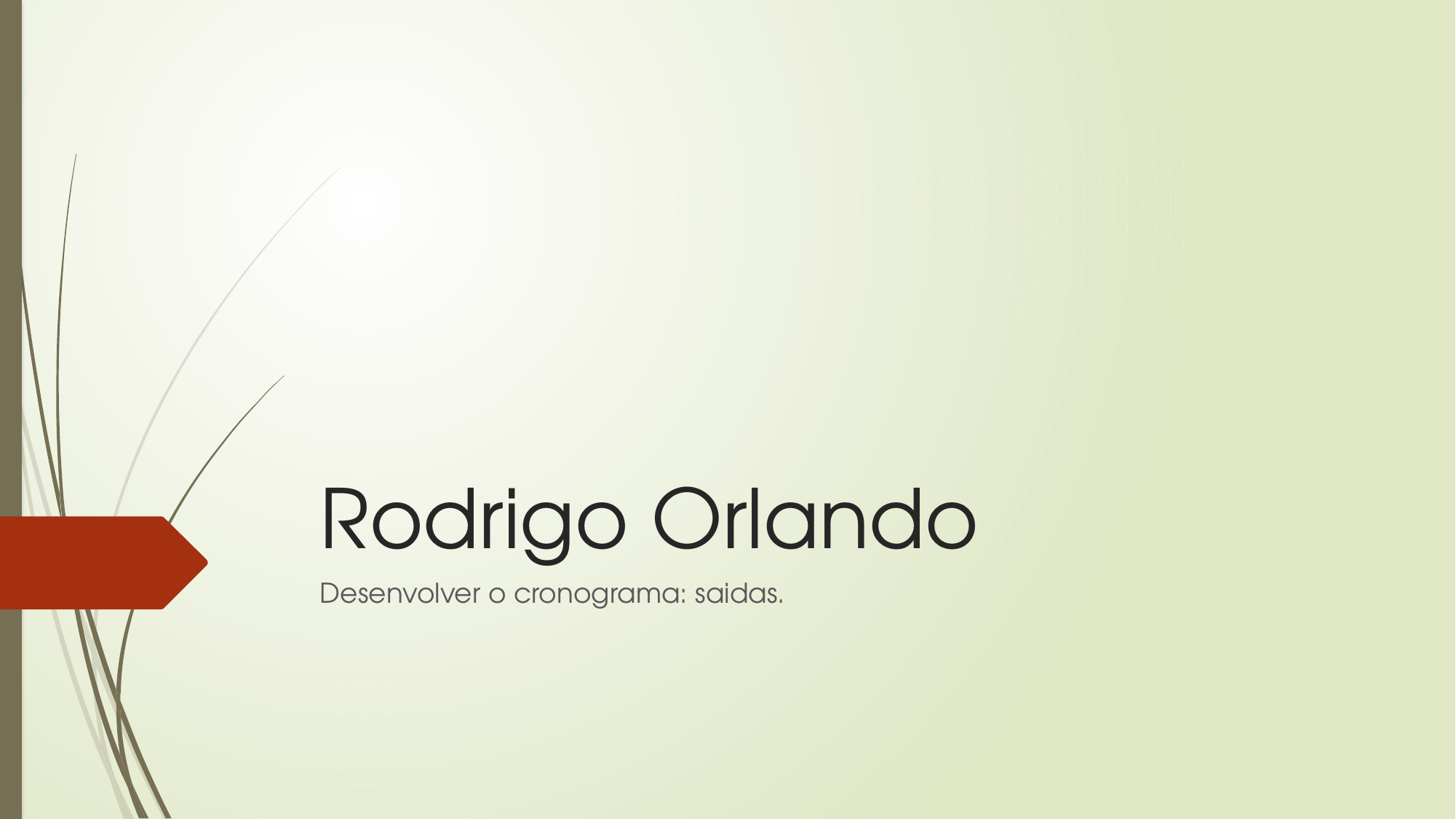

# Rodrigo Orlando
Desenvolver o cronograma: saidas.